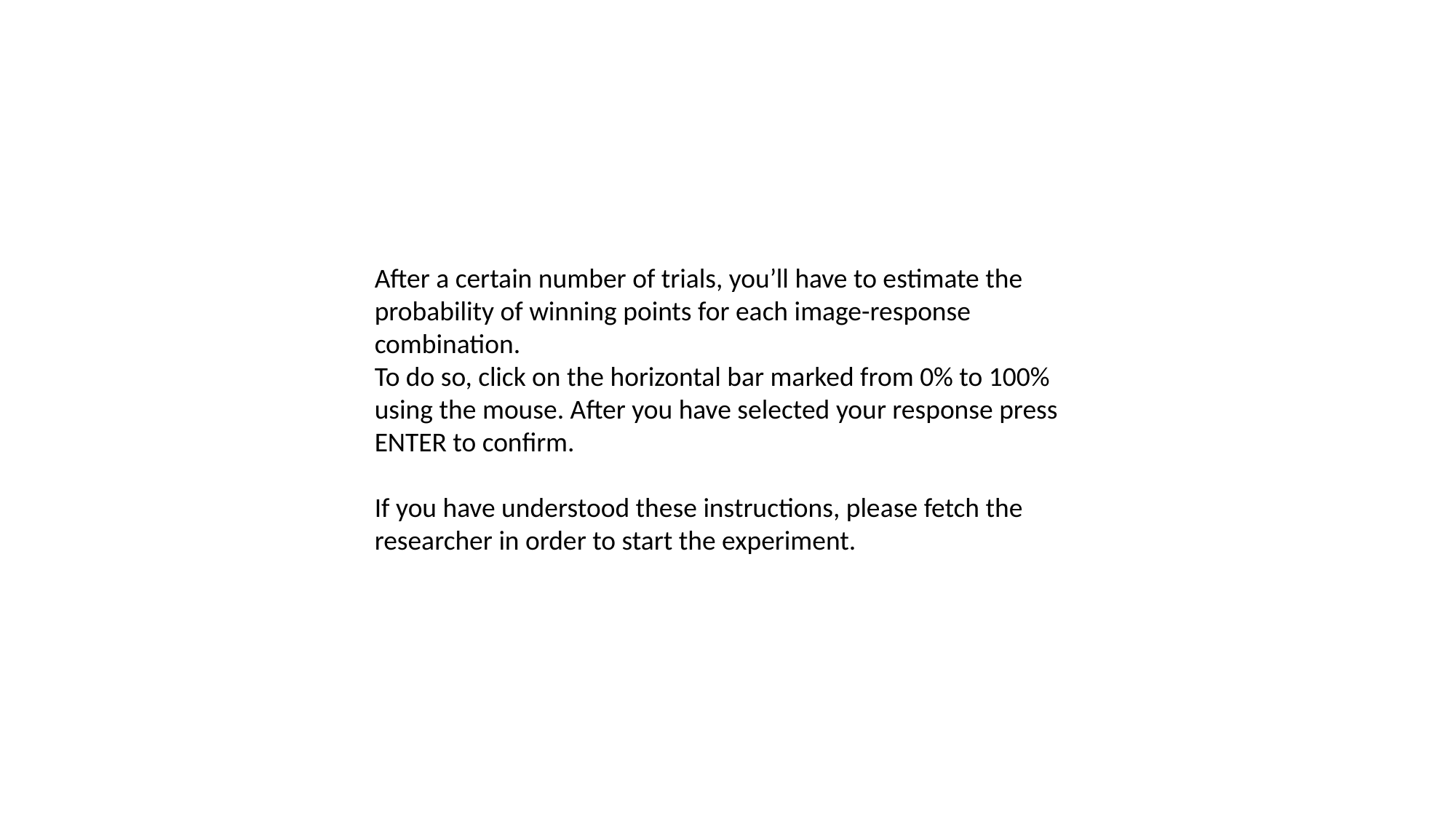

After a certain number of trials, you’ll have to estimate the probability of winning points for each image-response combination.
To do so, click on the horizontal bar marked from 0% to 100% using the mouse. After you have selected your response press ENTER to confirm.

If you have understood these instructions, please fetch the researcher in order to start the experiment.